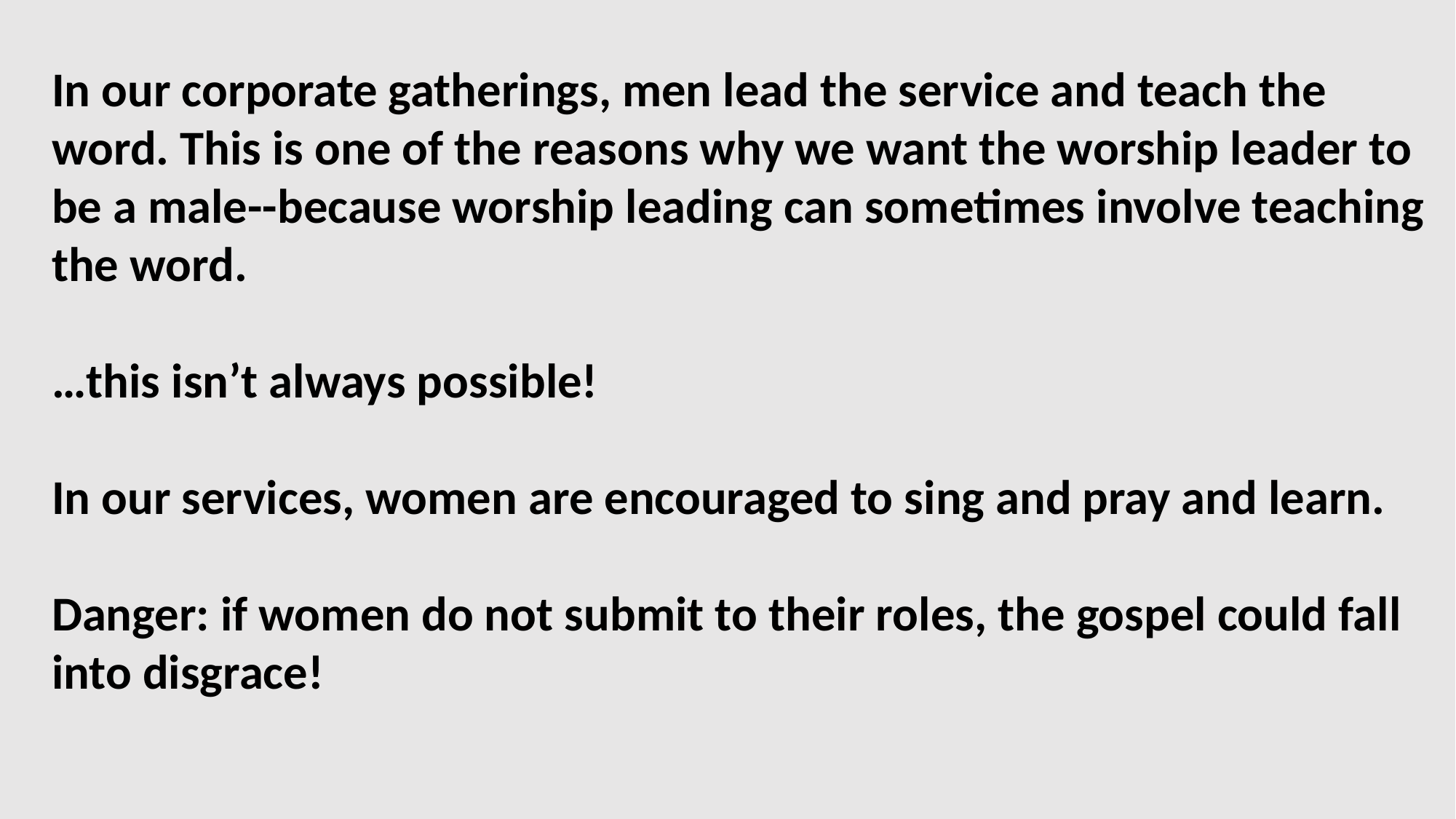

In our corporate gatherings, men lead the service and teach the word. This is one of the reasons why we want the worship leader to be a male--because worship leading can sometimes involve teaching the word.

…this isn’t always possible!

In our services, women are encouraged to sing and pray and learn.

Danger: if women do not submit to their roles, the gospel could fall into disgrace!